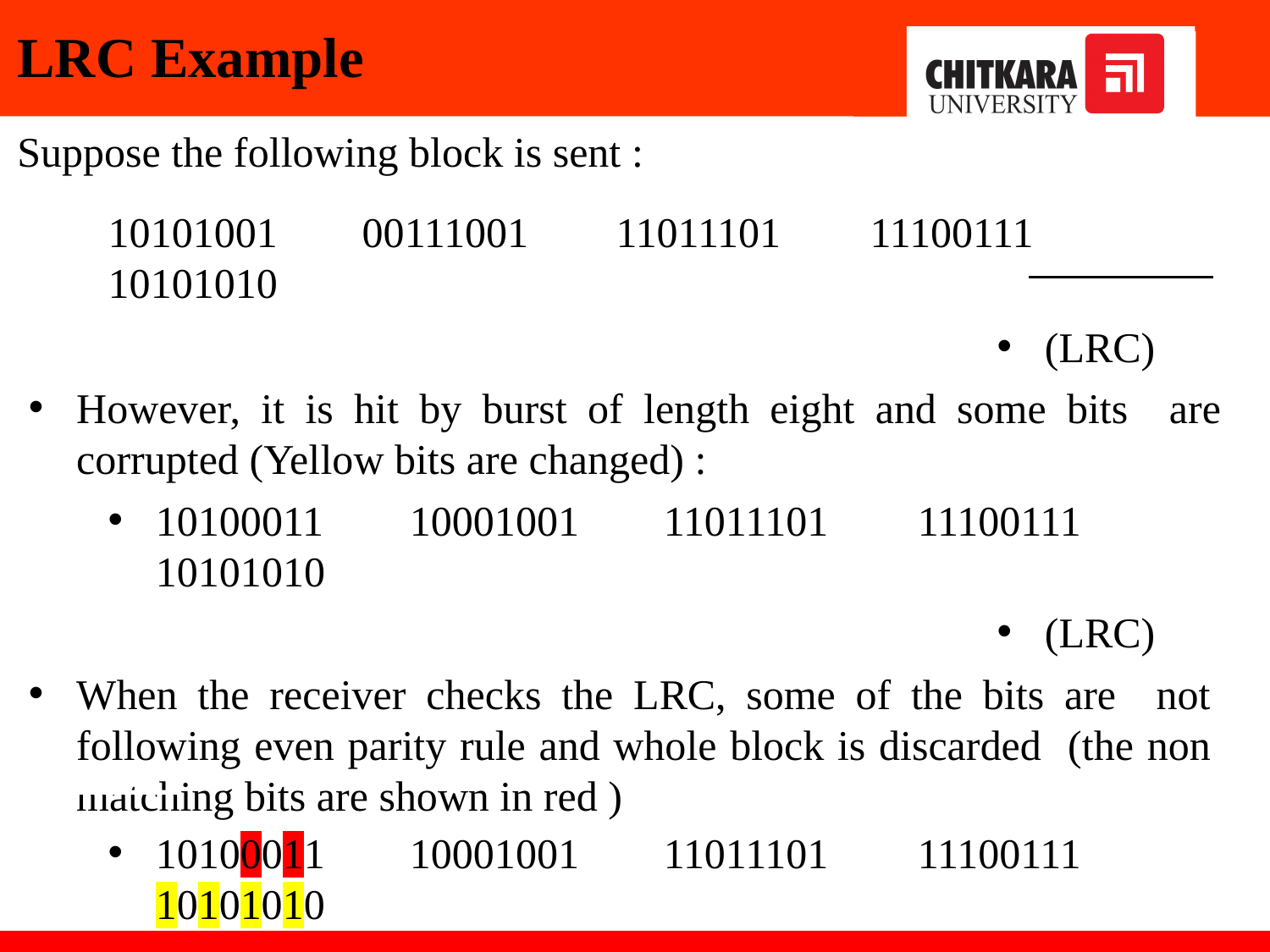

LRC Example
# Suppose the following block is sent :
10101001	00111001	11011101	11100111	10101010
(LRC)
However, it is hit by burst of length eight and some bits  are corrupted (Yellow bits are changed) :
10100011	10001001	11011101	11100111	10101010
(LRC)
When the receiver checks the LRC, some of the bits are  not following even parity rule and whole block is discarded  (the non matching bits are shown in red )
10100011	10001001	11011101	11100111	10101010